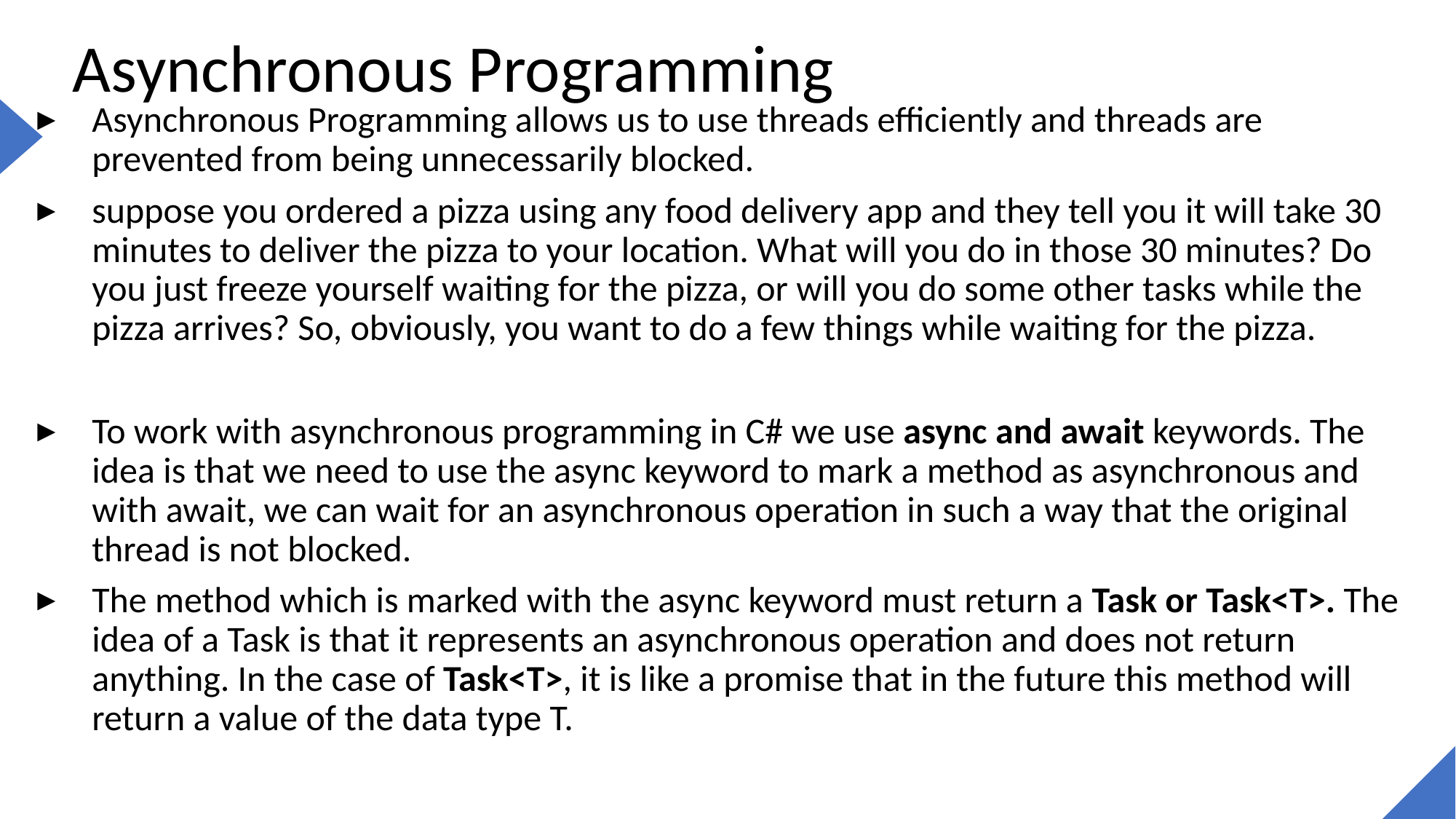

# Asynchronous Programming
Asynchronous Programming allows us to use threads efficiently and threads are prevented from being unnecessarily blocked.
suppose you ordered a pizza using any food delivery app and they tell you it will take 30 minutes to deliver the pizza to your location. What will you do in those 30 minutes? Do you just freeze yourself waiting for the pizza, or will you do some other tasks while the pizza arrives? So, obviously, you want to do a few things while waiting for the pizza.

To work with asynchronous programming in C# we use async and await keywords. The idea is that we need to use the async keyword to mark a method as asynchronous and with await, we can wait for an asynchronous operation in such a way that the original thread is not blocked.
The method which is marked with the async keyword must return a Task or Task<T>. The idea of a Task is that it represents an asynchronous operation and does not return anything. In the case of Task<T>, it is like a promise that in the future this method will return a value of the data type T.